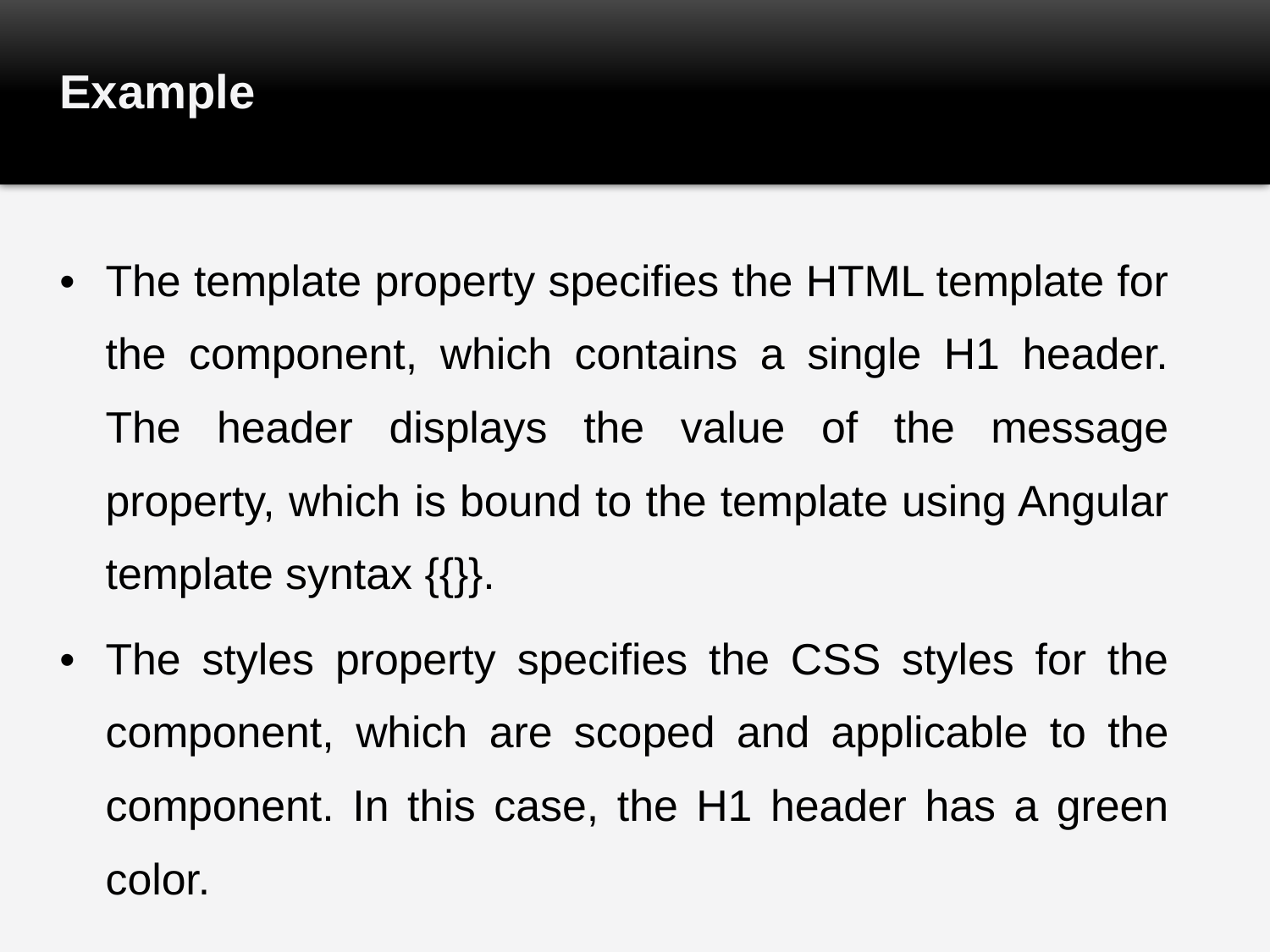

# Example
The template property specifies the HTML template for the component, which contains a single H1 header. The header displays the value of the message property, which is bound to the template using Angular template syntax {{}}.
The styles property specifies the CSS styles for the component, which are scoped and applicable to the component. In this case, the H1 header has a green color.